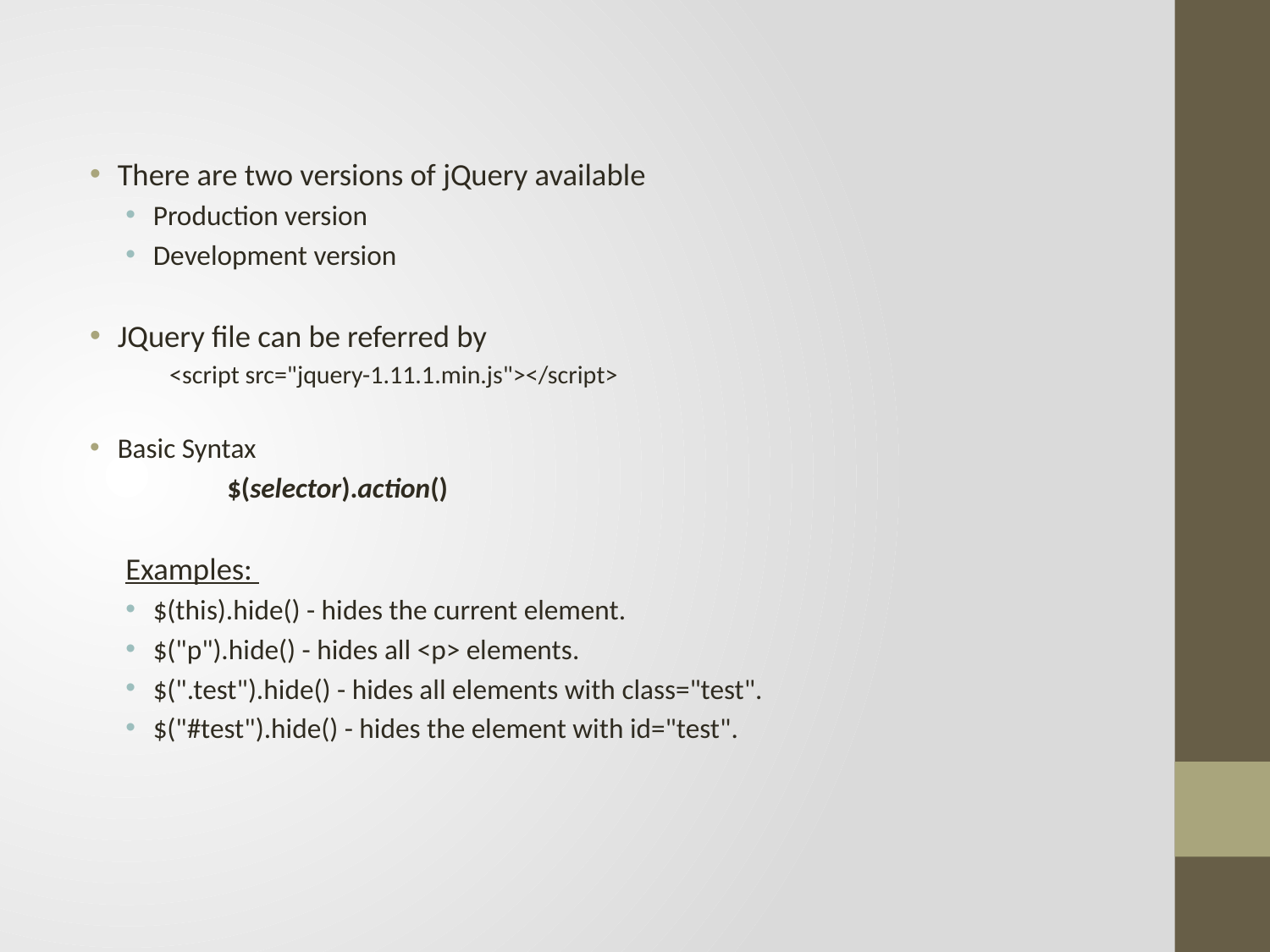

There are two versions of jQuery available
Production version
Development version

JQuery file can be referred by
<script src="jquery-1.11.1.min.js"></script>

Basic Syntax
	$(selector).action()

Examples:
$(this).hide() - hides the current element.
$("p").hide() - hides all <p> elements.
$(".test").hide() - hides all elements with class="test".
$("#test").hide() - hides the element with id="test".